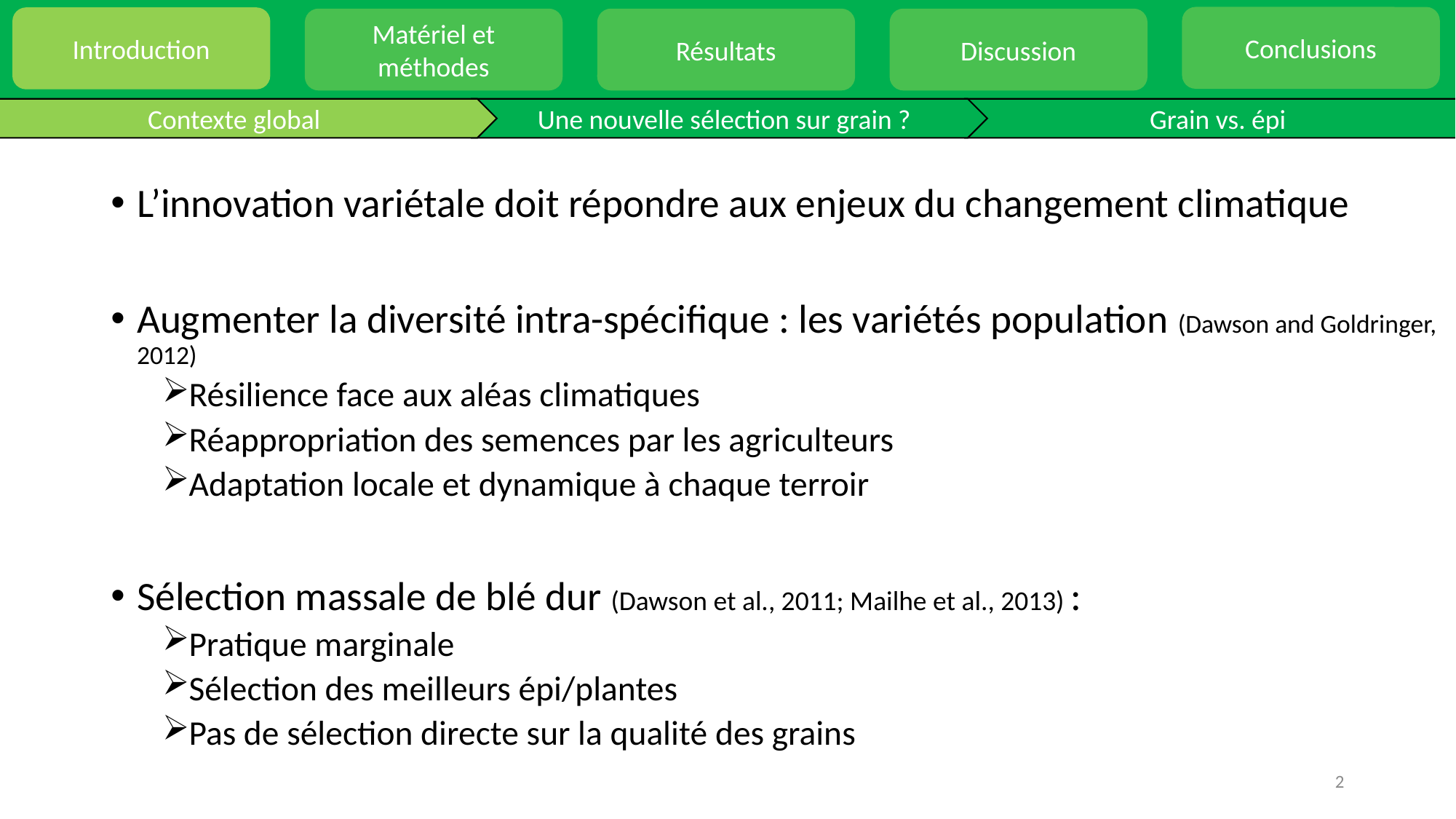

Conclusions
Introduction
Matériel et méthodes
Résultats
Discussion
Contexte global
Une nouvelle sélection sur grain ?
Grain vs. épi
L’innovation variétale doit répondre aux enjeux du changement climatique

Augmenter la diversité intra-spécifique : les variétés population (Dawson and Goldringer, 2012)
Résilience face aux aléas climatiques
Réappropriation des semences par les agriculteurs
Adaptation locale et dynamique à chaque terroir

Sélection massale de blé dur (Dawson et al., 2011; Mailhe et al., 2013) :
Pratique marginale
Sélection des meilleurs épi/plantes
Pas de sélection directe sur la qualité des grains
2